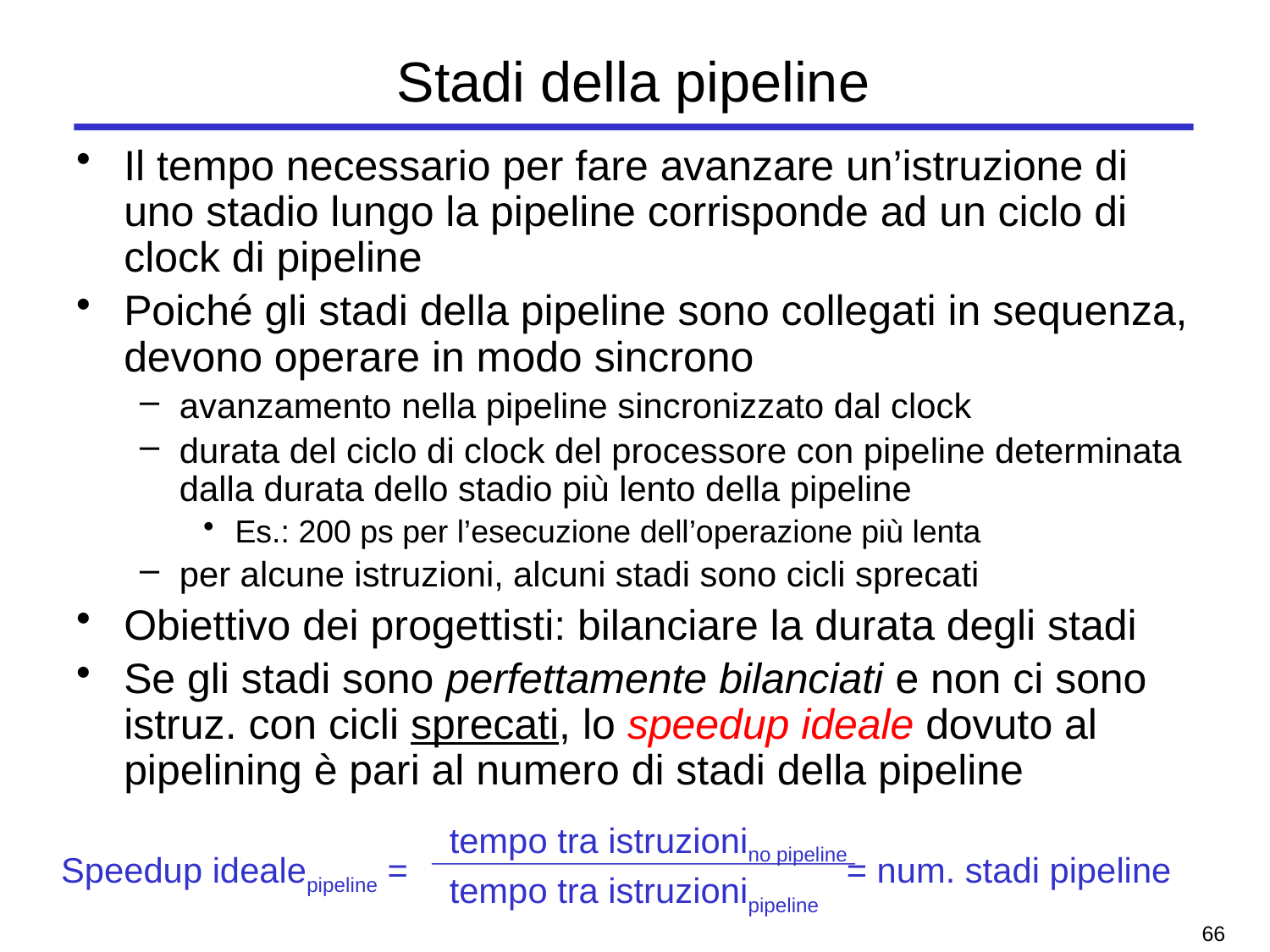

# Stadi della pipeline
Il tempo necessario per fare avanzare un’istruzione di uno stadio lungo la pipeline corrisponde ad un ciclo di clock di pipeline
Poiché gli stadi della pipeline sono collegati in sequenza, devono operare in modo sincrono
avanzamento nella pipeline sincronizzato dal clock
durata del ciclo di clock del processore con pipeline determinata dalla durata dello stadio più lento della pipeline
Es.: 200 ps per l’esecuzione dell’operazione più lenta
per alcune istruzioni, alcuni stadi sono cicli sprecati
Obiettivo dei progettisti: bilanciare la durata degli stadi
Se gli stadi sono perfettamente bilanciati e non ci sono istruz. con cicli sprecati, lo speedup ideale dovuto al pipelining è pari al numero di stadi della pipeline
tempo tra istruzionino pipeline
tempo tra istruzionipipeline
Speedup idealepipeline =                                             = num. stadi pipeline

66